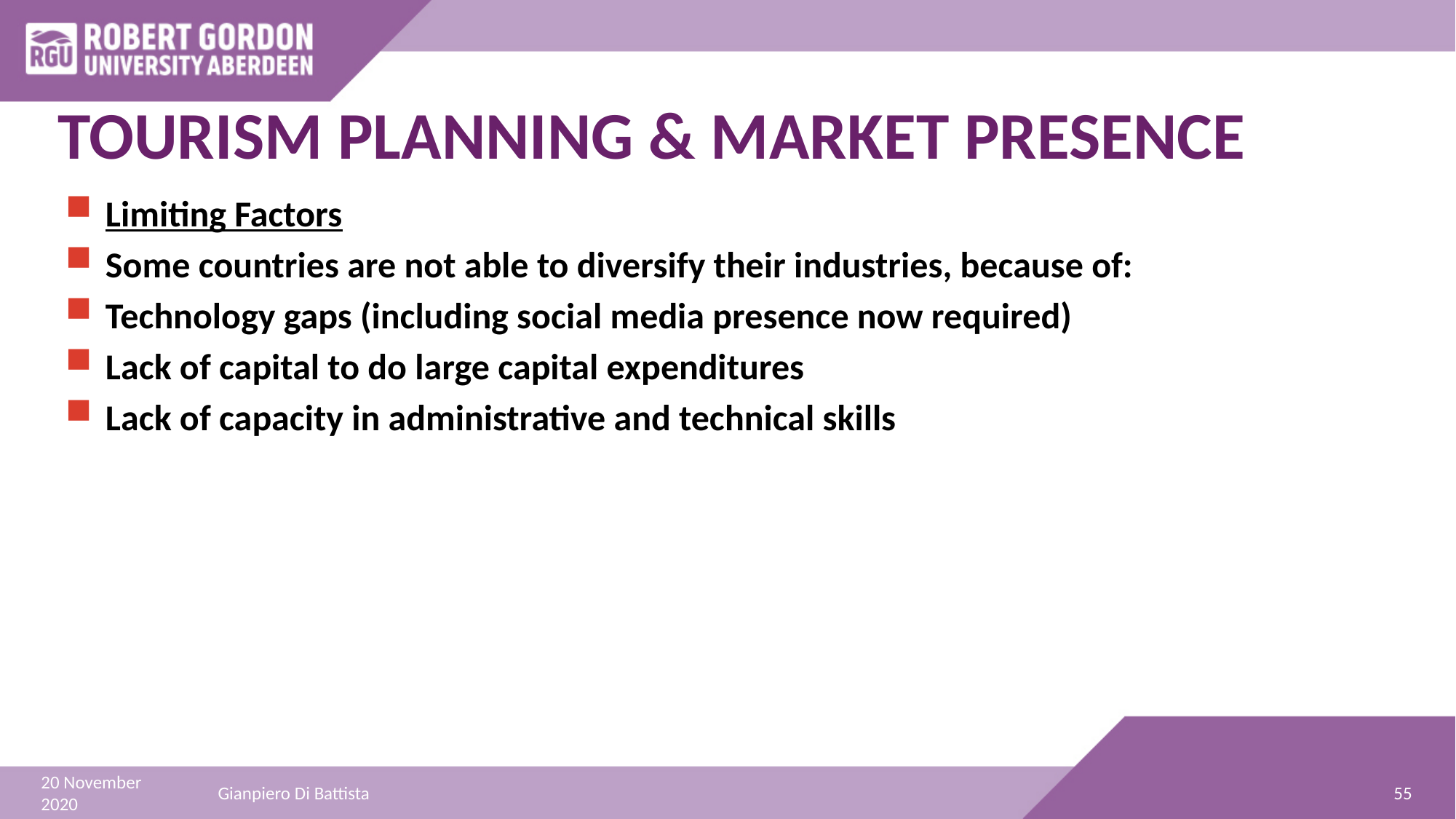

# TOURISM PLANNING & MARKET PRESENCE

Limiting Factors
Some countries are not able to diversify their industries, because of:
Technology gaps (including social media presence now required)
Lack of capital to do large capital expenditures
Lack of capacity in administrative and technical skills
55
20 November 2020
Gianpiero Di Battista